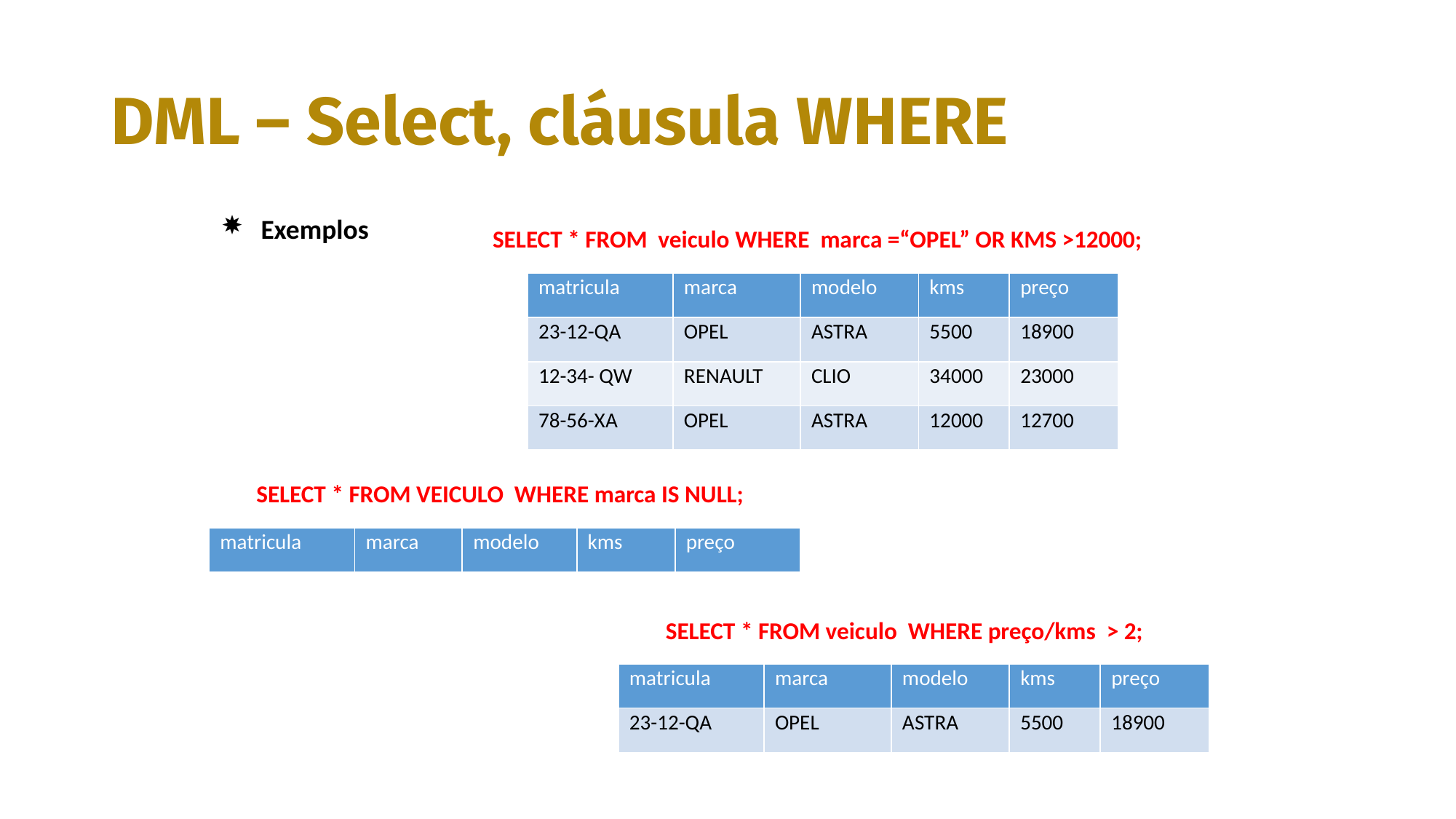

# DML – Select, cláusula WHERE
Exemplos

SELECT * FROM  veiculo WHERE  marca =“OPEL” OR KMS >12000;
| matricula | marca | modelo | kms | preço |
| --- | --- | --- | --- | --- |
| 23-12-QA | OPEL | ASTRA | 5500 | 18900 |
| 12-34- QW | RENAULT | CLIO | 34000 | 23000 |
| 78-56-XA | OPEL | ASTRA | 12000 | 12700 |
SELECT * FROM VEICULO  WHERE marca IS NULL;
| matricula | marca | modelo | kms | preço |
| --- | --- | --- | --- | --- |
SELECT * FROM veiculo  WHERE preço/kms  > 2;
| matricula | marca | modelo | kms | preço |
| --- | --- | --- | --- | --- |
| 23-12-QA | OPEL | ASTRA | 5500 | 18900 |